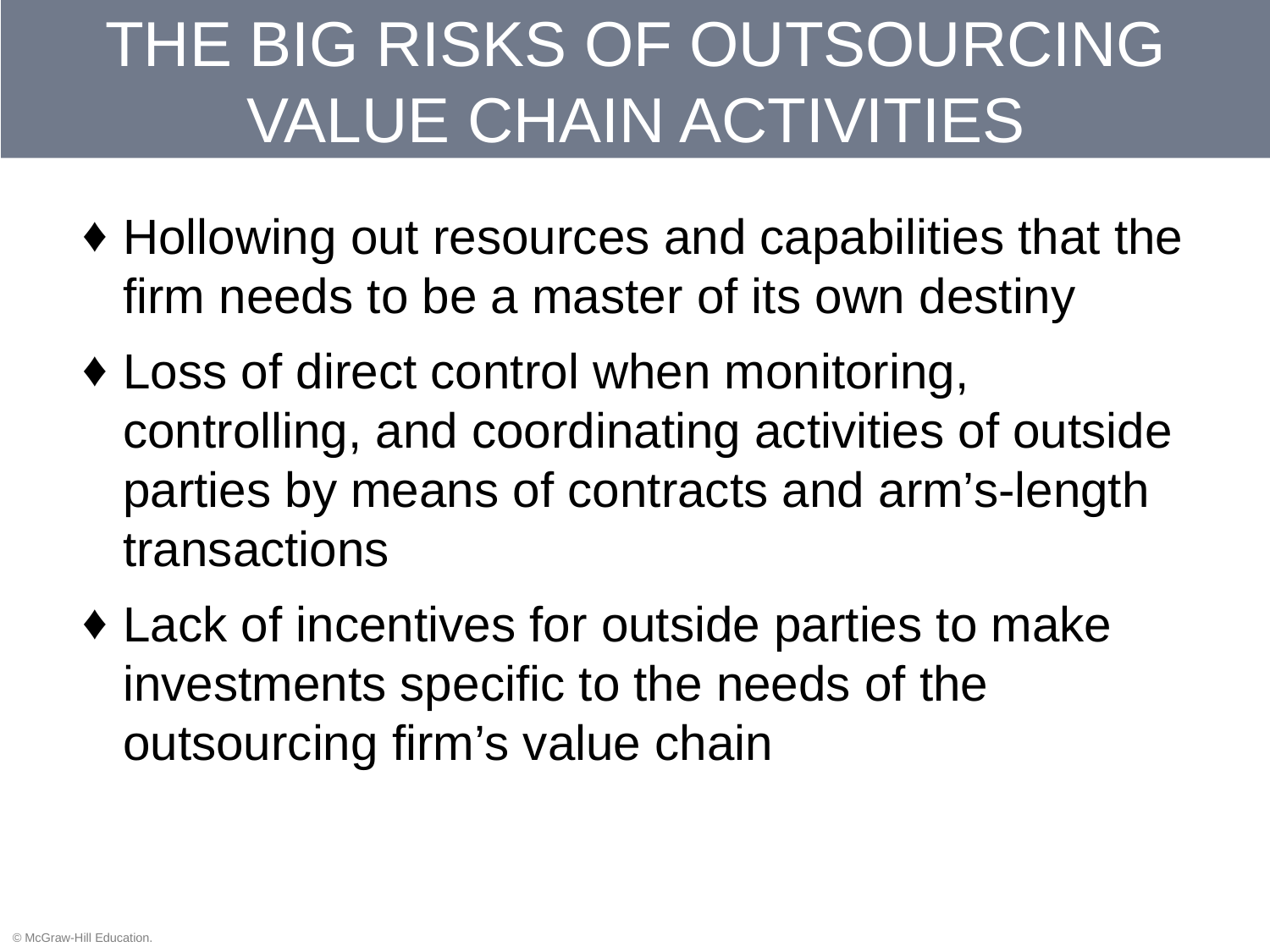

# THE BIG RISKS OF OUTSOURCING VALUE CHAIN ACTIVITIES
Hollowing out resources and capabilities that the firm needs to be a master of its own destiny
Loss of direct control when monitoring, controlling, and coordinating activities of outside parties by means of contracts and arm’s-length transactions
Lack of incentives for outside parties to make investments specific to the needs of the outsourcing firm’s value chain